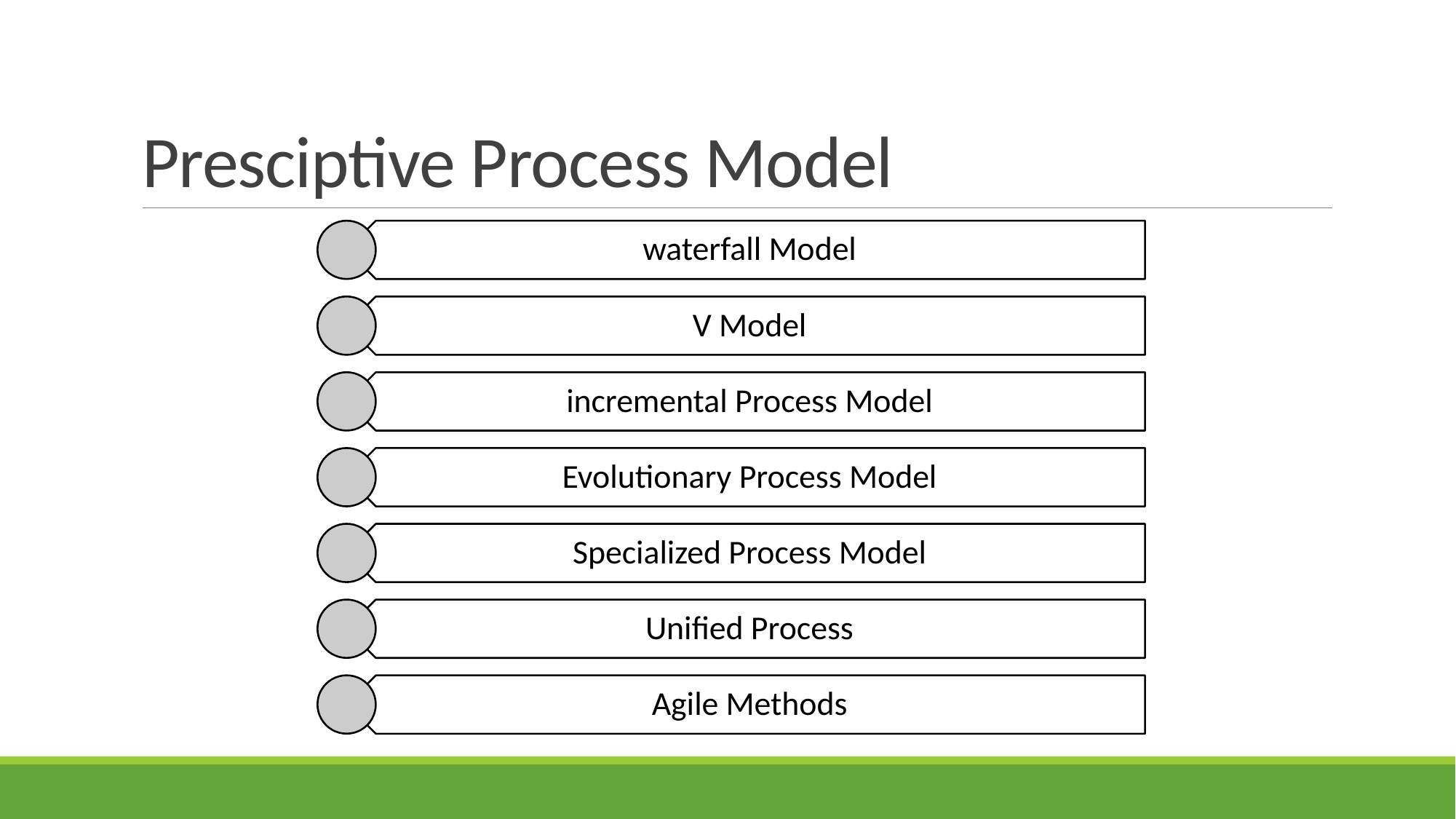

# Presciptive Process Model
waterfall Model
V Model
incremental Process Model
Evolutionary Process Model
Specialized Process Model
Unified Process
Agile Methods